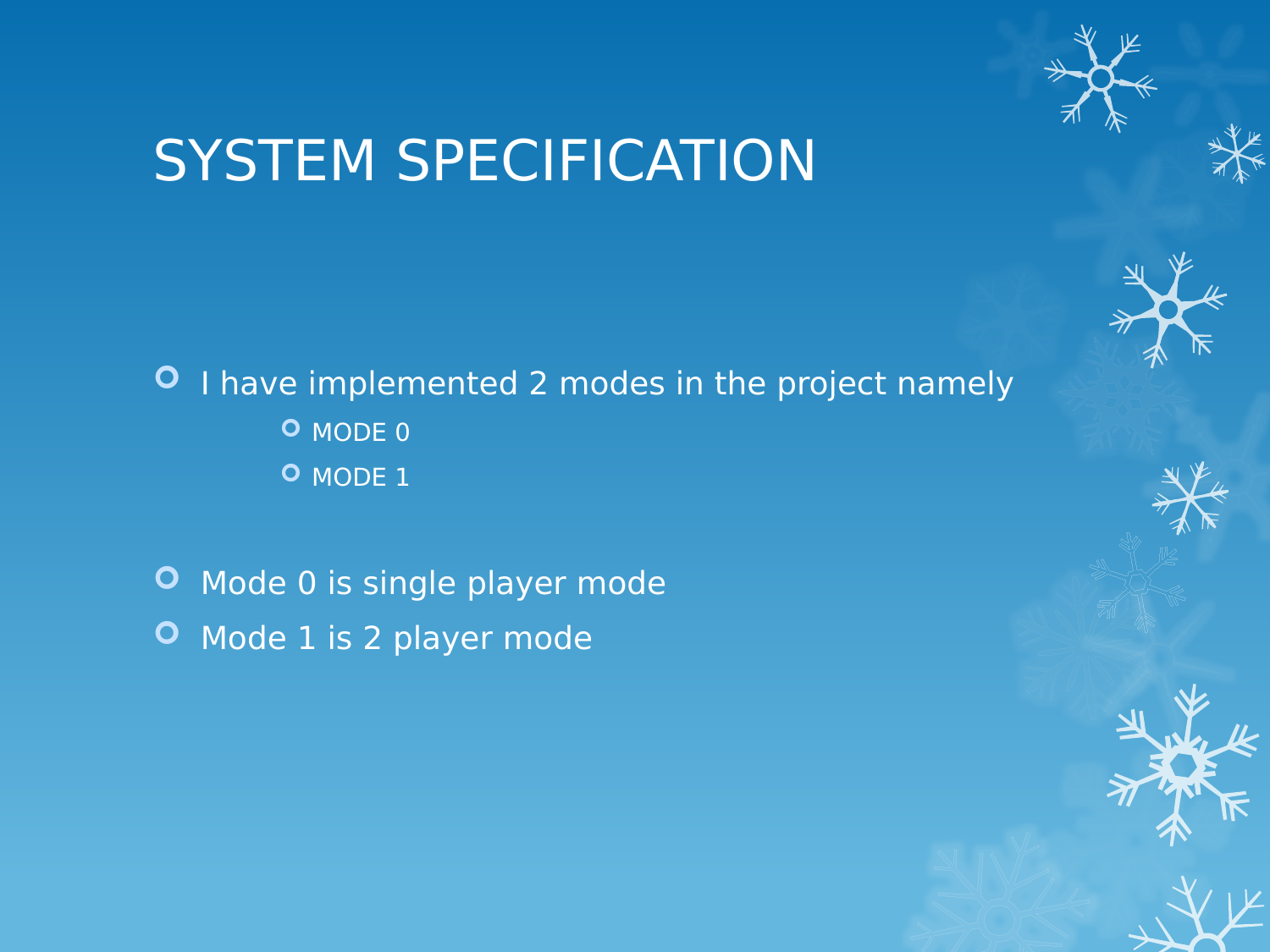

# SYSTEM SPECIFICATION
I have implemented 2 modes in the project namely
MODE 0
MODE 1

Mode 0 is single player mode
Mode 1 is 2 player mode